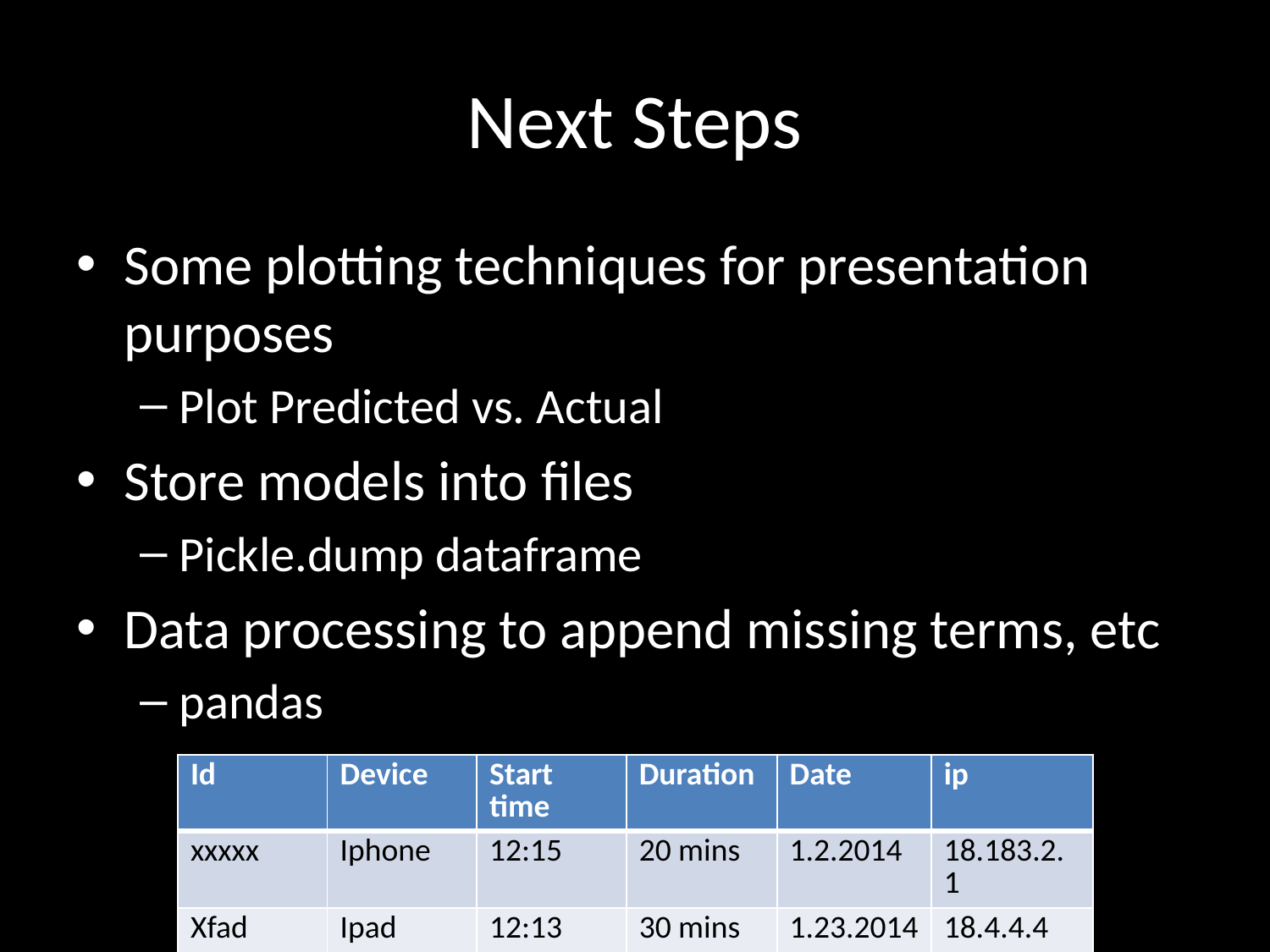

# Next Steps
Some plotting techniques for presentation purposes
Plot Predicted vs. Actual
Store models into files
Pickle.dump dataframe
Data processing to append missing terms, etc
pandas
| Id | Device | Start time | Duration | Date | ip |
| --- | --- | --- | --- | --- | --- |
| xxxxx | Iphone | 12:15 | 20 mins | 1.2.2014 | 18.183.2.1 |
| Xfad | Ipad | 12:13 | 30 mins | 1.23.2014 | 18.4.4.4 |